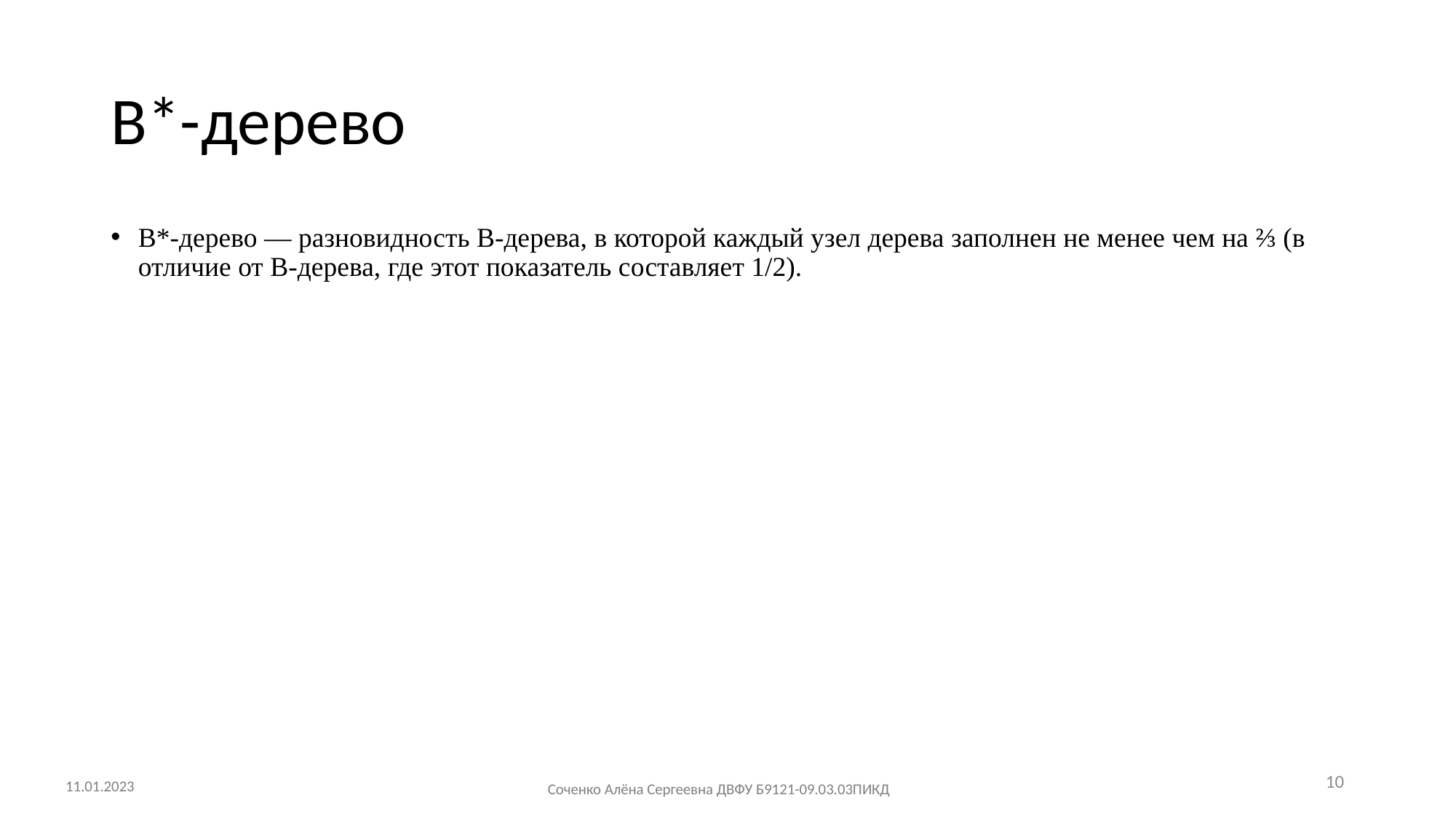

# B*-дерево
B*-дерево — разновидность B-дерева, в которой каждый узел дерева заполнен не менее чем на ⅔ (в отличие от B-дерева, где этот показатель составляет 1/2).
10
11.01.2023
Соченко Алёна Сергеевна ДВФУ Б9121-09.03.03ПИКД